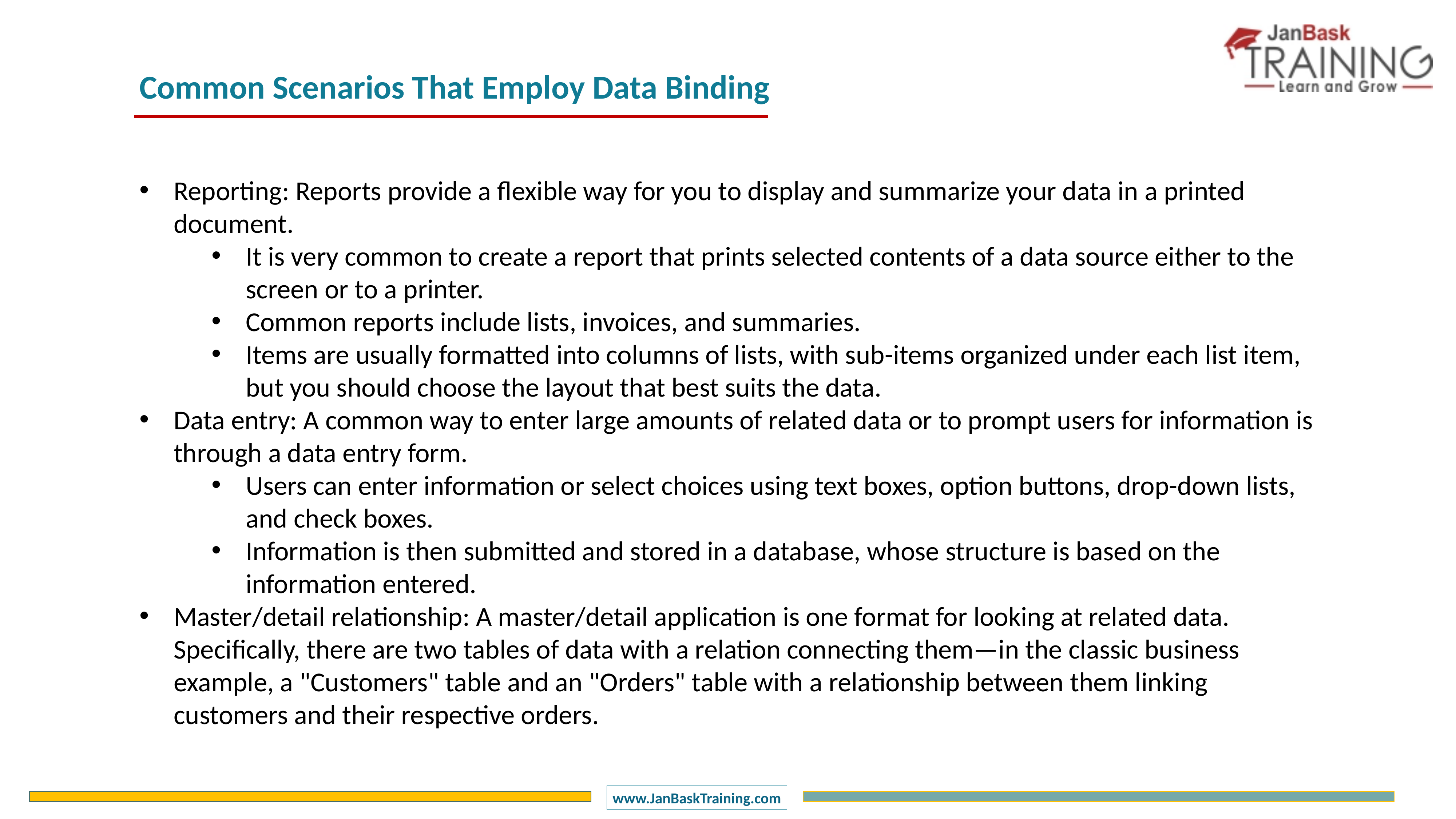

Common Scenarios That Employ Data Binding
Reporting: Reports provide a flexible way for you to display and summarize your data in a printed document.
It is very common to create a report that prints selected contents of a data source either to the screen or to a printer.
Common reports include lists, invoices, and summaries.
Items are usually formatted into columns of lists, with sub-items organized under each list item, but you should choose the layout that best suits the data.
Data entry: A common way to enter large amounts of related data or to prompt users for information is through a data entry form.
Users can enter information or select choices using text boxes, option buttons, drop-down lists, and check boxes.
Information is then submitted and stored in a database, whose structure is based on the information entered.
Master/detail relationship: A master/detail application is one format for looking at related data. Specifically, there are two tables of data with a relation connecting them—in the classic business example, a "Customers" table and an "Orders" table with a relationship between them linking customers and their respective orders.